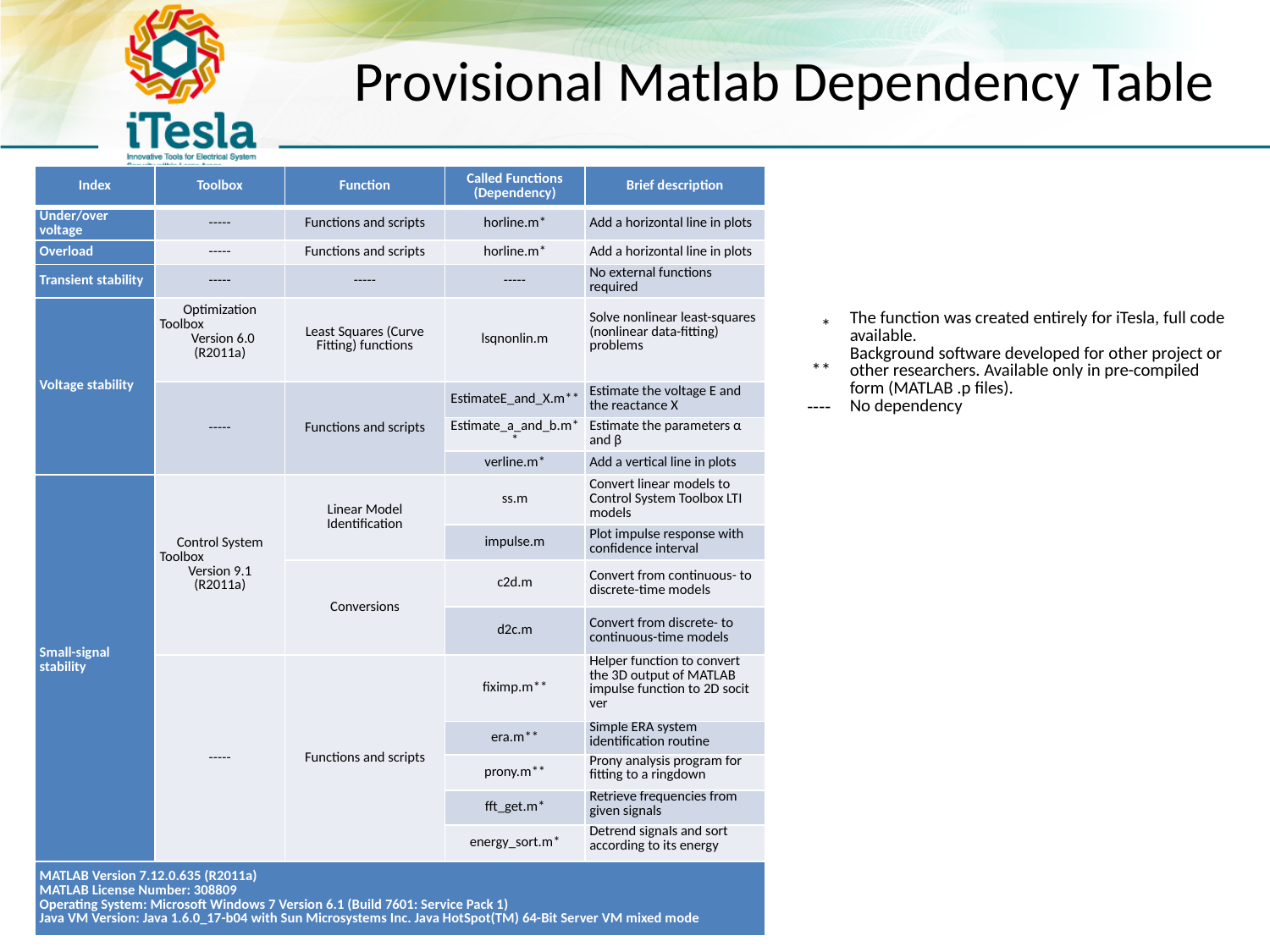

# Provisional Matlab Dependency Table
| Index | Toolbox | Function | Called Functions (Dependency) | Brief description |
| --- | --- | --- | --- | --- |
| Under/over voltage | ----- | Functions and scripts | horline.m\* | Add a horizontal line in plots |
| Overload | ----- | Functions and scripts | horline.m\* | Add a horizontal line in plots |
| Transient stability | ----- | ----- | ----- | No external functions required |
| Voltage stability | Optimization Toolbox Version 6.0 (R2011a) | Least Squares (Curve Fitting) functions | lsqnonlin.m | Solve nonlinear least-squares (nonlinear data-fitting) problems |
|  | ----- | Functions and scripts | EstimateE\_and\_X.m\*\* | Estimate the voltage E and the reactance X |
|  |  |  | Estimate\_a\_and\_b.m\*\* | Estimate the parameters α and β |
|  |  |  | verline.m\* | Add a vertical line in plots |
| Small-signal stability | Control System Toolbox Version 9.1 (R2011a) | Linear Model Identification | ss.m | Convert linear models to Control System Toolbox LTI models |
|  |  |  | impulse.m | Plot impulse response with confidence interval |
|  |  | Conversions | c2d.m | Convert from continuous- to discrete-time models |
|  |  |  | d2c.m | Convert from discrete- to continuous-time models |
|  | ----- | Functions and scripts | fiximp.m\*\* | Helper function to convert the 3D output of MATLAB impulse function to 2D socit ver |
|  |  |  | era.m\*\* | Simple ERA system identification routine |
|  |  |  | prony.m\*\* | Prony analysis program for fitting to a ringdown |
|  |  |  | fft\_get.m\* | Retrieve frequencies from given signals |
|  |  |  | energy\_sort.m\* | Detrend signals and sort according to its energy |
| MATLAB Version 7.12.0.635 (R2011a) MATLAB License Number: 308809 Operating System: Microsoft Windows 7 Version 6.1 (Build 7601: Service Pack 1) Java VM Version: Java 1.6.0\_17-b04 with Sun Microsystems Inc. Java HotSpot(TM) 64-Bit Server VM mixed mode |  |  |  |  |
| \* | The function was created entirely for iTesla, full code available. |
| --- | --- |
| \*\* | Background software developed for other project or other researchers. Available only in pre-compiled form (MATLAB .p files). |
| ---- | No dependency |